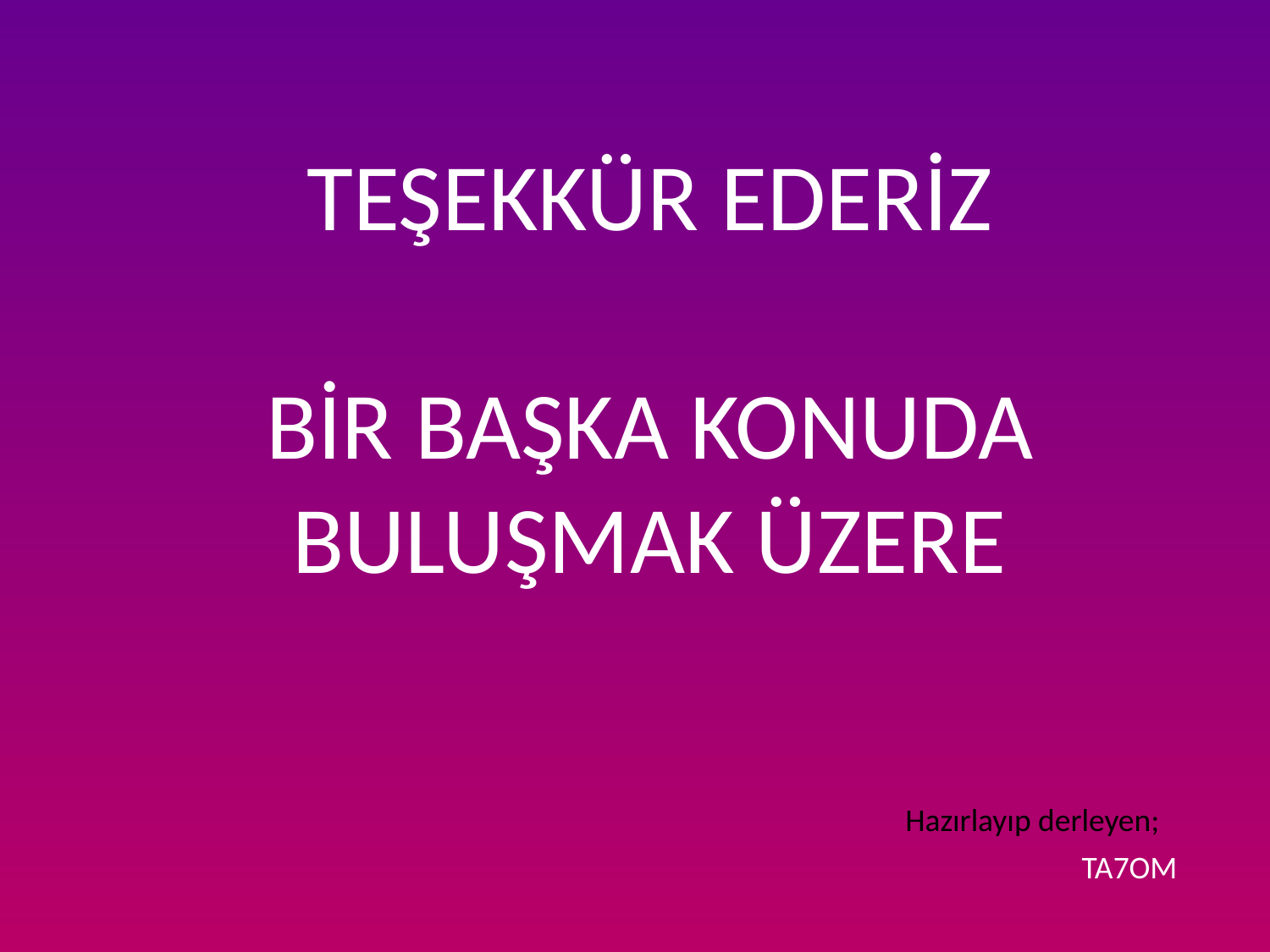

TEŞEKKÜR EDERİZ

BİR BAŞKA KONUDA BULUŞMAK ÜZERE

Hazırlayıp derleyen;
TA7OM